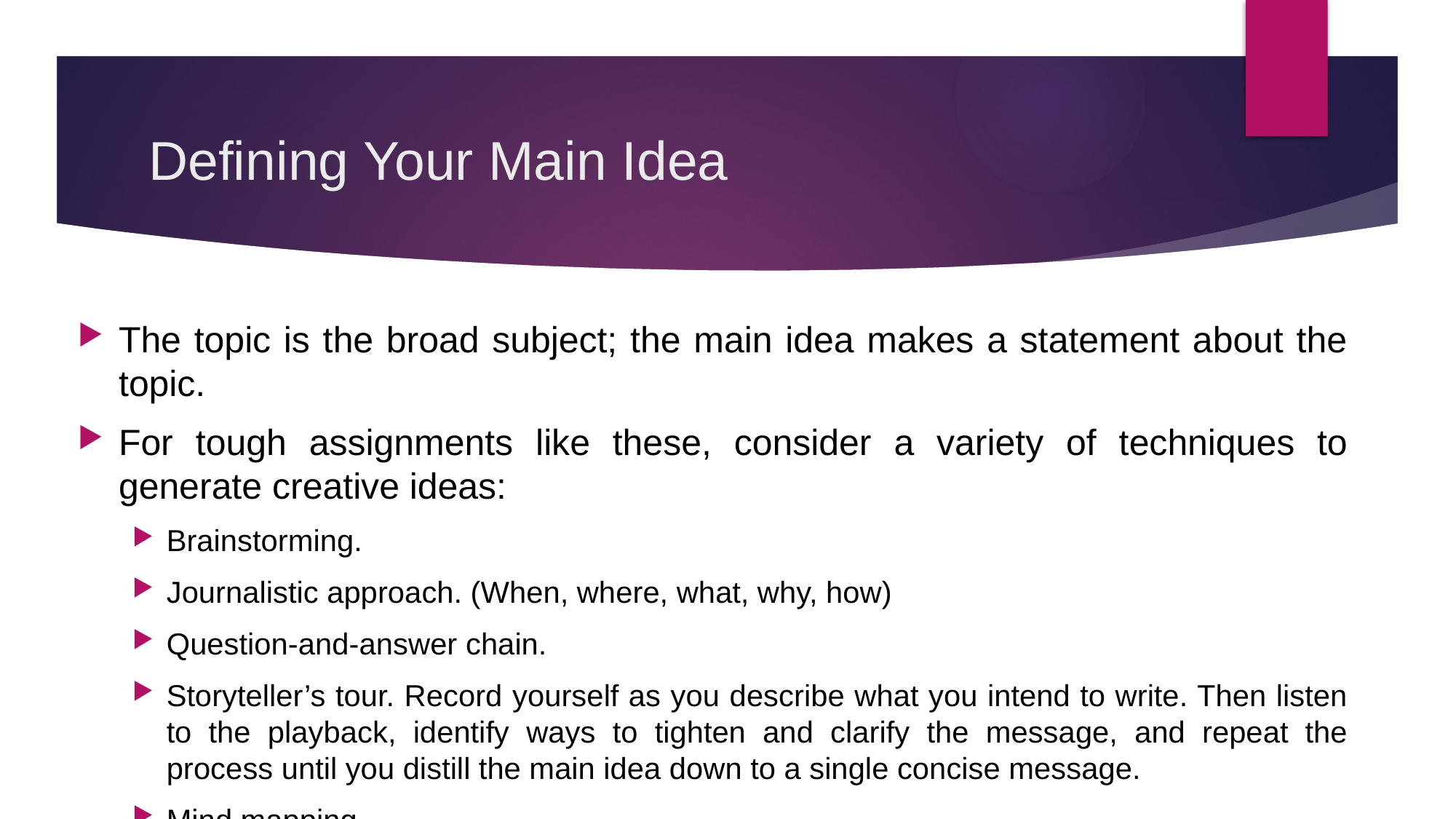

# Defining Your Main Idea
The topic is the broad subject; the main idea makes a statement about the topic.
For tough assignments like these, consider a variety of techniques to generate creative ideas:
Brainstorming.
Journalistic approach. (When, where, what, why, how)
Question-and-answer chain.
Storyteller’s tour. Record yourself as you describe what you intend to write. Then listen to the playback, identify ways to tighten and clarify the message, and repeat the process until you distill the main idea down to a single concise message.
Mind mapping.